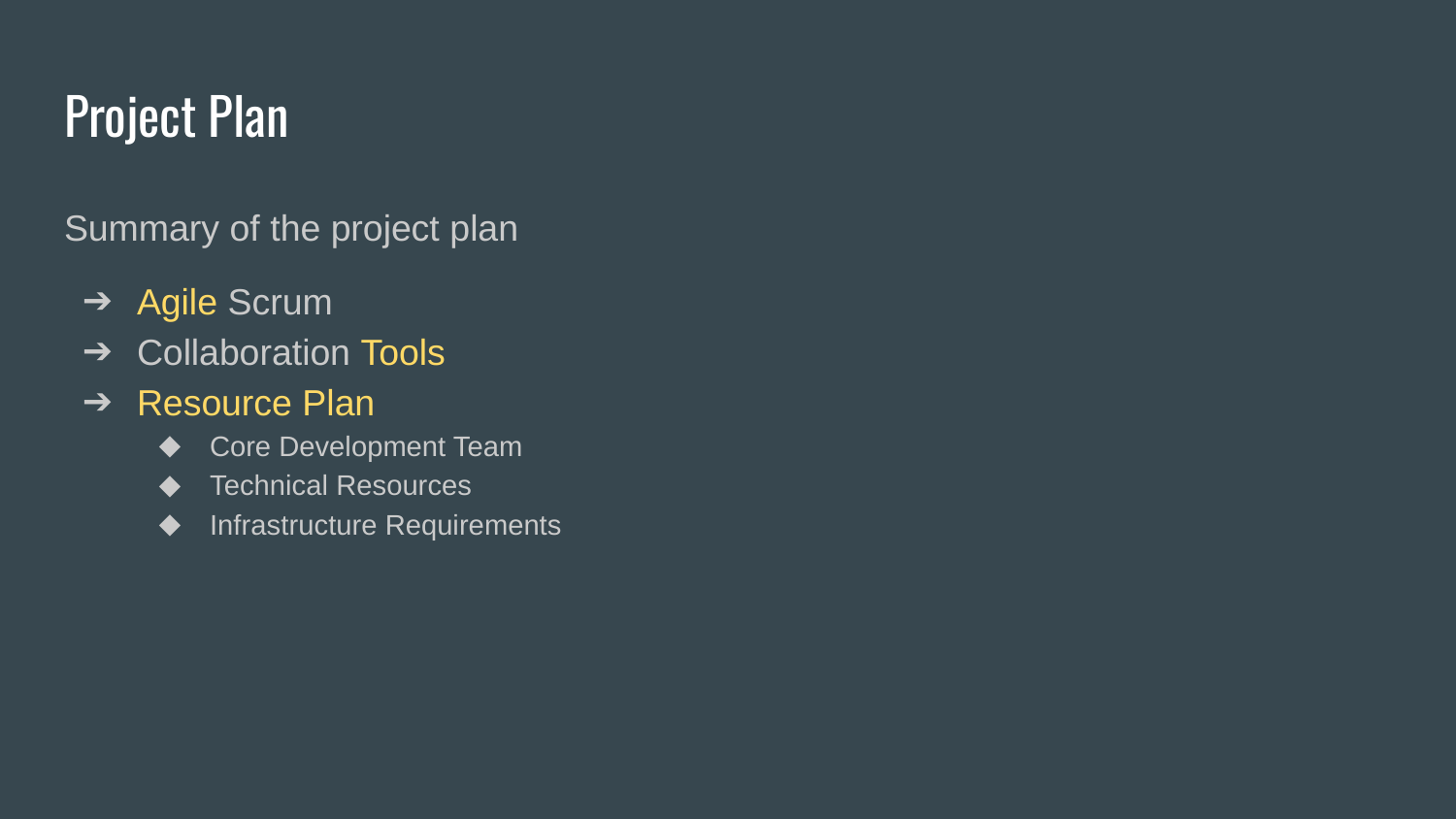

# Project Plan
Summary of the project plan
Agile Scrum
Collaboration Tools
Resource Plan
Core Development Team
Technical Resources
Infrastructure Requirements